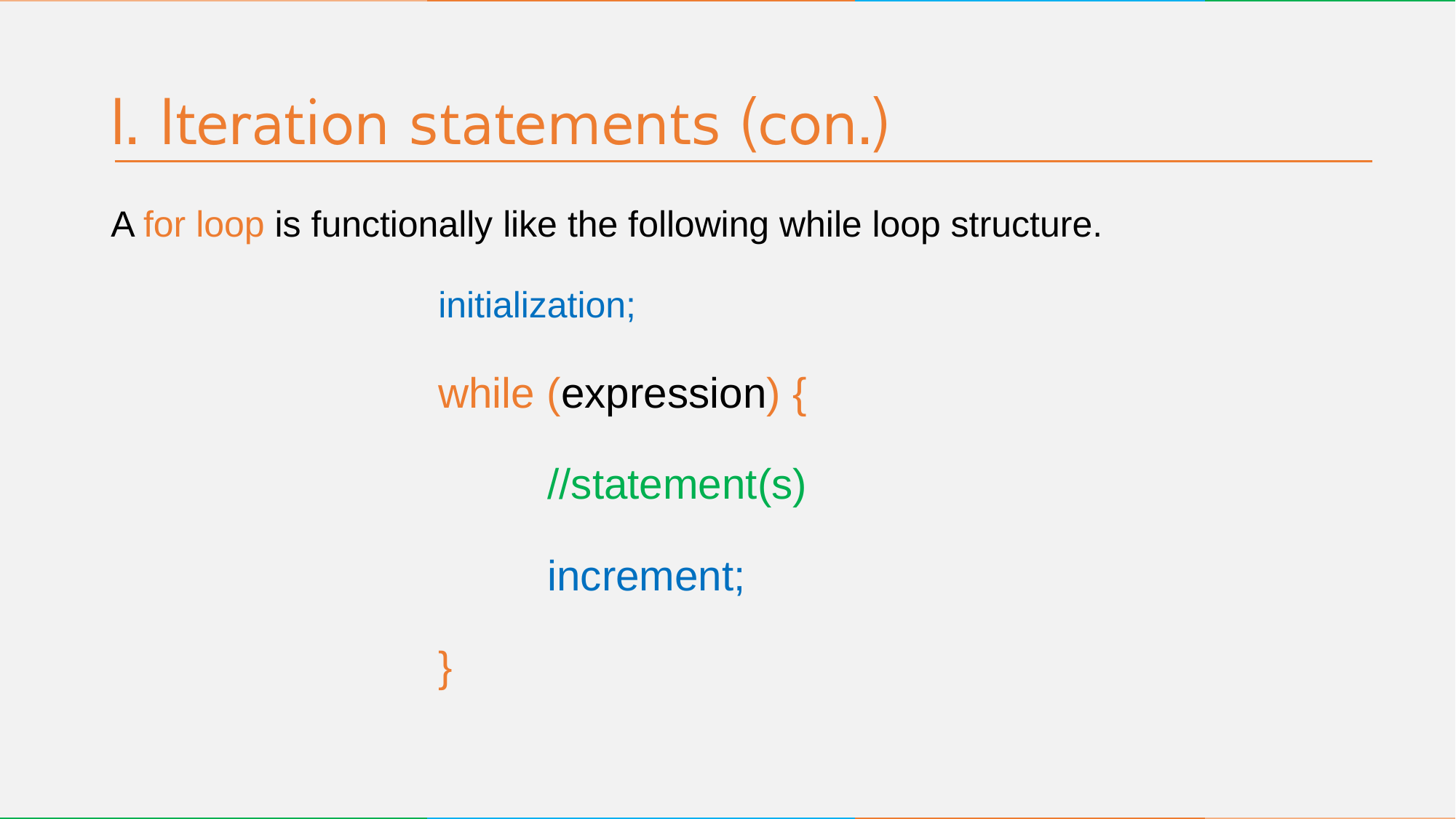

# I. Iteration statements (con.)
A for loop is functionally like the following while loop structure.
			initialization;
			while (expression) {
				//statement(s)
				increment;
			}